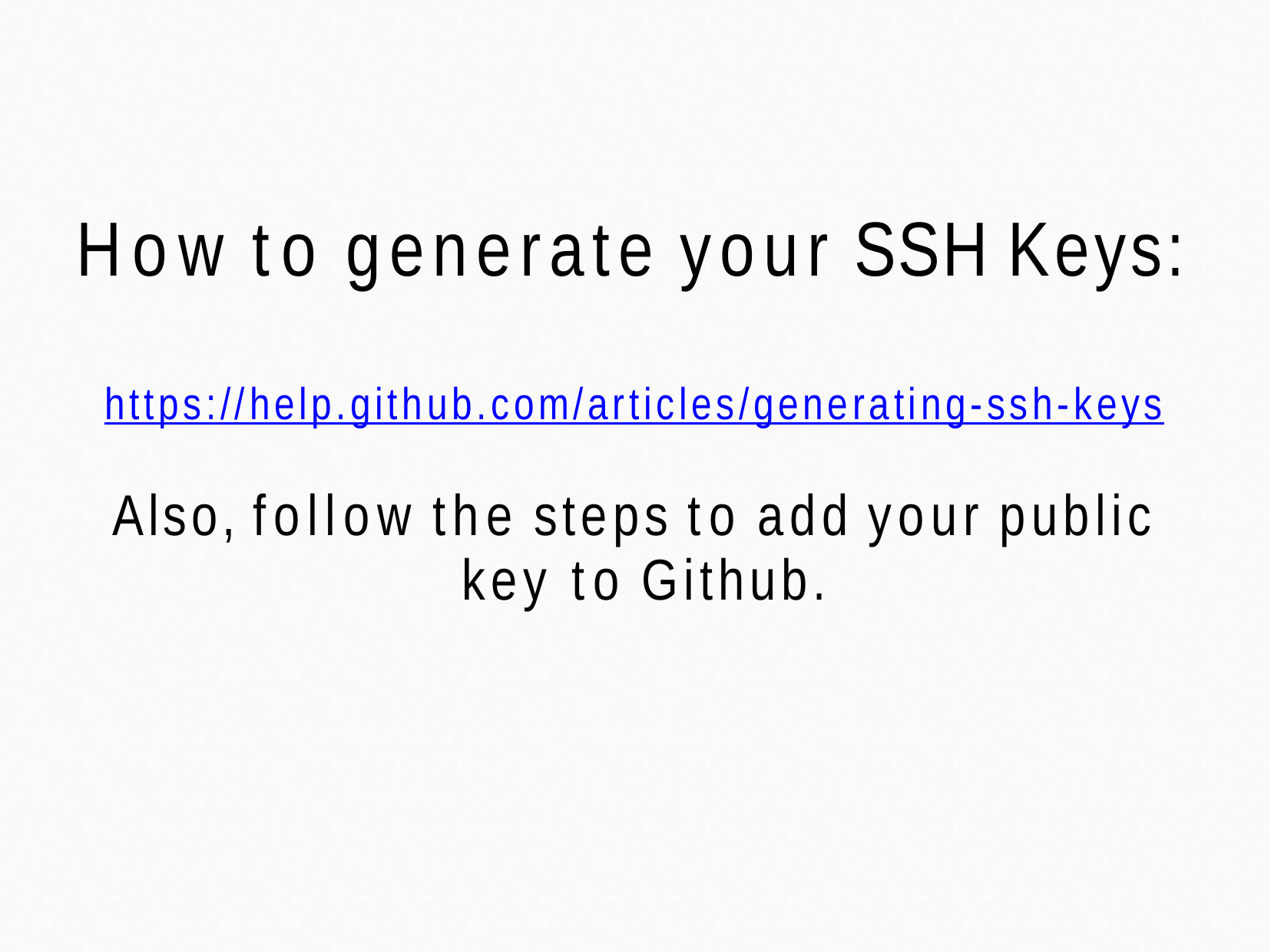

# How to generate your SSH Keys:
https://help.github.com/articles/generating-ssh-keys

Also, follow the steps to add your public  key to Github.